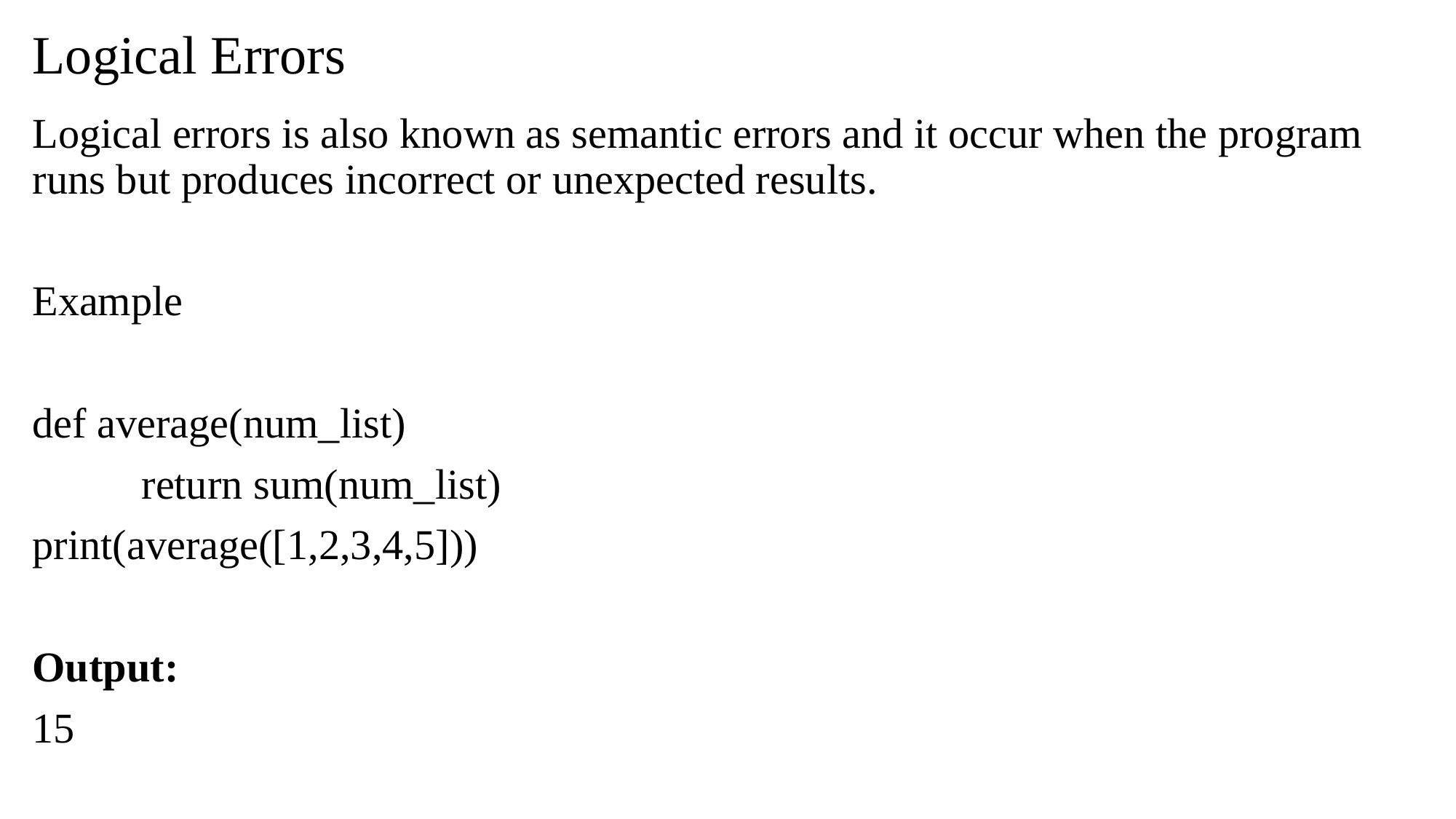

# Logical Errors
Logical errors is also known as semantic errors and it occur when the program runs but produces incorrect or unexpected results.

Example

def average(num_list)
	return sum(num_list)
print(average([1,2,3,4,5]))

Output:
15